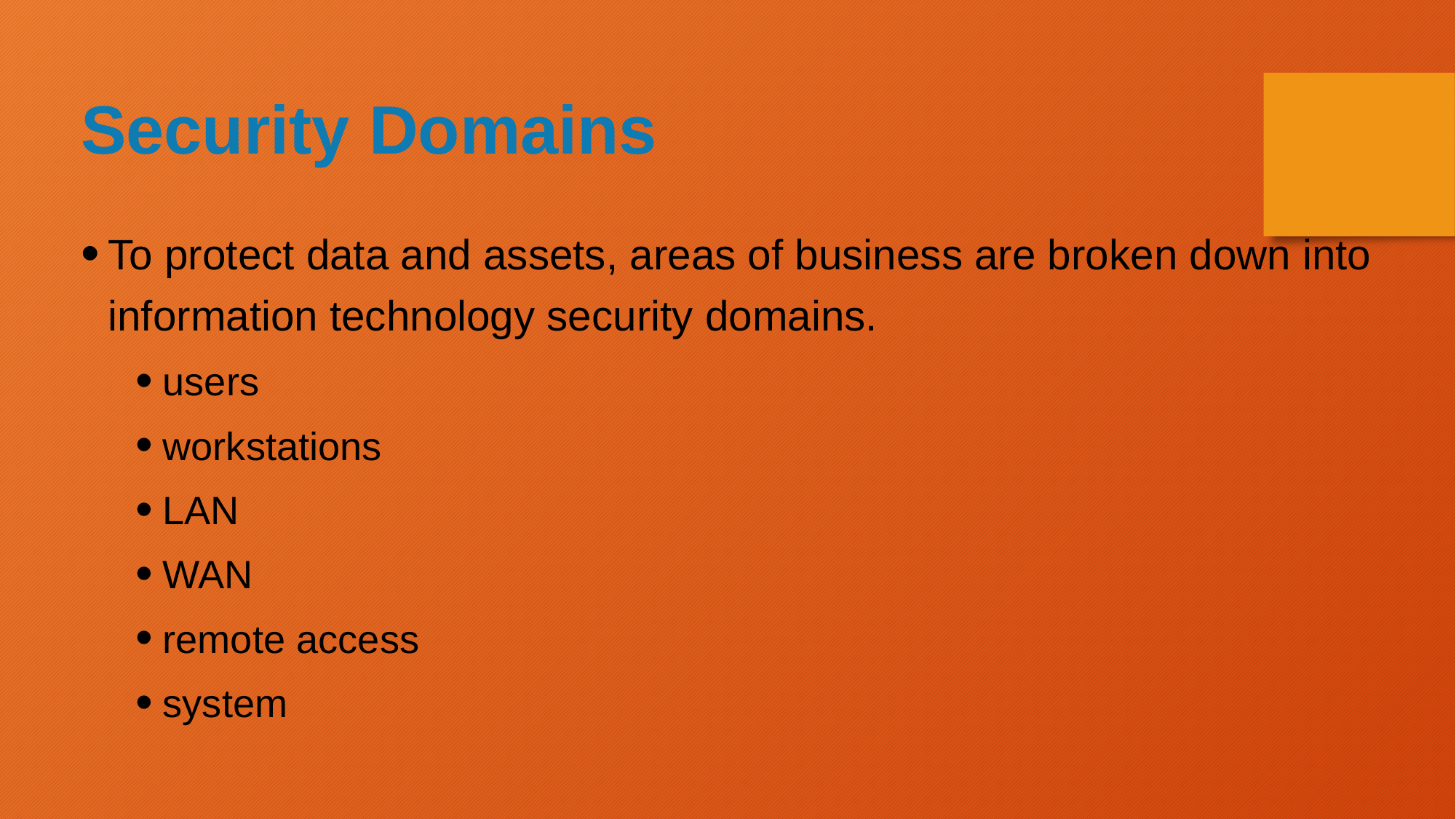

Security Domains
To protect data and assets, areas of business are broken down into information technology security domains.
users
workstations
LAN
WAN
remote access
system